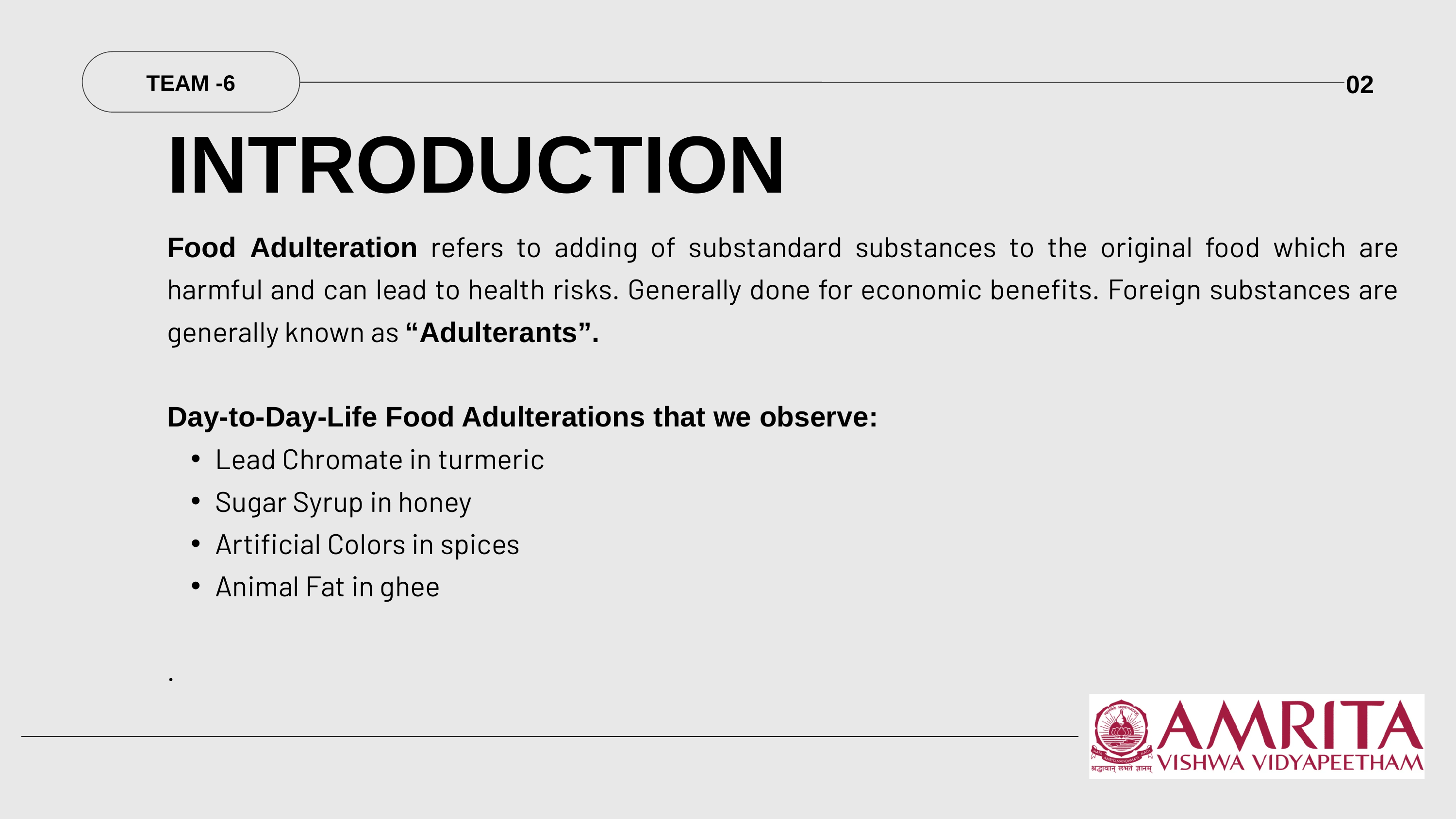

02
TEAM -6

INTRODUCTION
Food Adulteration refers to adding of substandard substances to the original food which are harmful and can lead to health risks. Generally done for economic benefits. Foreign substances are generally known as “Adulterants”.

Day-to-Day-Life Food Adulterations that we observe:
Lead Chromate in turmeric
Sugar Syrup in honey
Artificial Colors in spices
Animal Fat in ghee

.